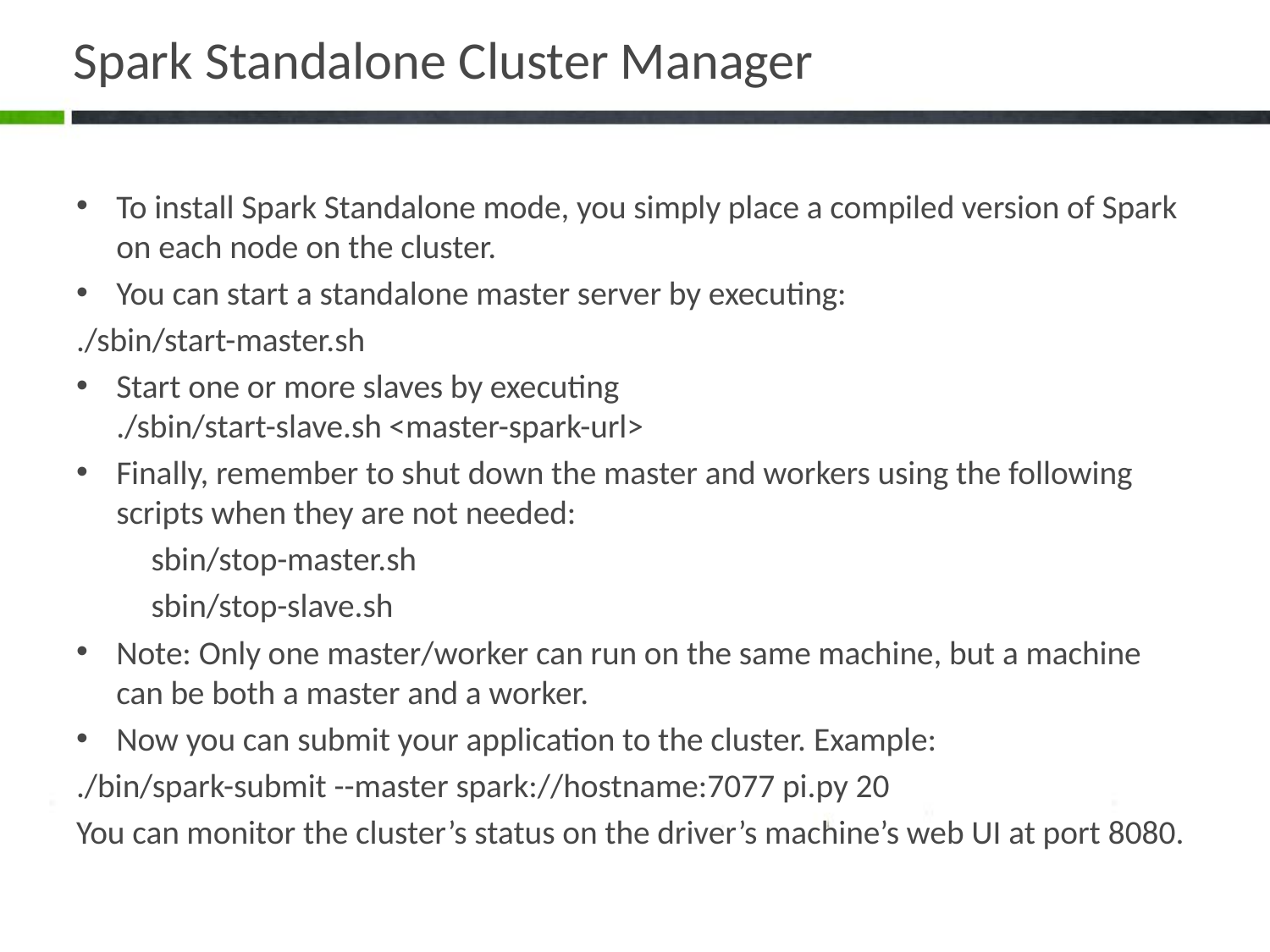

# Spark Standalone Cluster Manager
To install Spark Standalone mode, you simply place a compiled version of Spark on each node on the cluster.
You can start a standalone master server by executing:
./sbin/start-master.sh
Start one or more slaves by executing
./sbin/start-slave.sh <master-spark-url>
Finally, remember to shut down the master and workers using the following scripts when they are not needed:
	sbin/stop-master.sh
	sbin/stop-slave.sh
Note: Only one master/worker can run on the same machine, but a machine can be both a master and a worker.
Now you can submit your application to the cluster. Example:
./bin/spark-submit --master spark://hostname:7077 pi.py 20
You can monitor the cluster’s status on the driver’s machine’s web UI at port 8080.